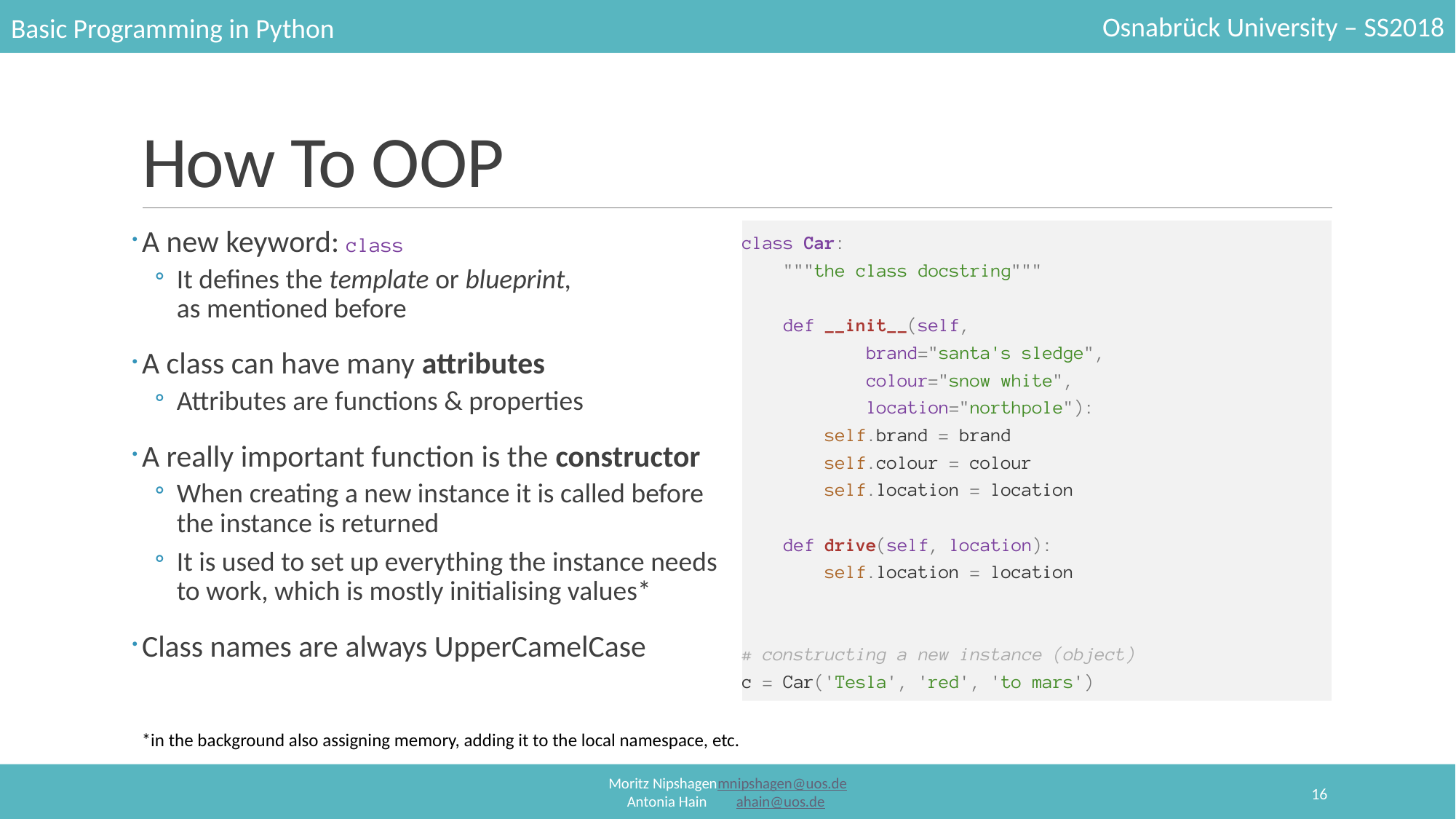

# How To OOP
A new keyword: class
It defines the template or blueprint,
as mentioned before
A class can have many attributes
Attributes are functions & properties
A really important function is the constructor
When creating a new instance it is called before the instance is returned
It is used to set up everything the instance needs to work, which is mostly initialising values*
Class names are always UpperCamelCase
class Car:
    """the class docstring"""
    def __init__(self,
            brand="santa's sledge",
            colour="snow white",
            location="northpole"):
        self.brand = brand
        self.colour = colour
        self.location = location

    def drive(self, location):
        self.location = location

# constructing a new instance (object)
c = Car('Tesla', 'red', 'to mars')
*in the background also assigning memory, adding it to the local namespace, etc.
16